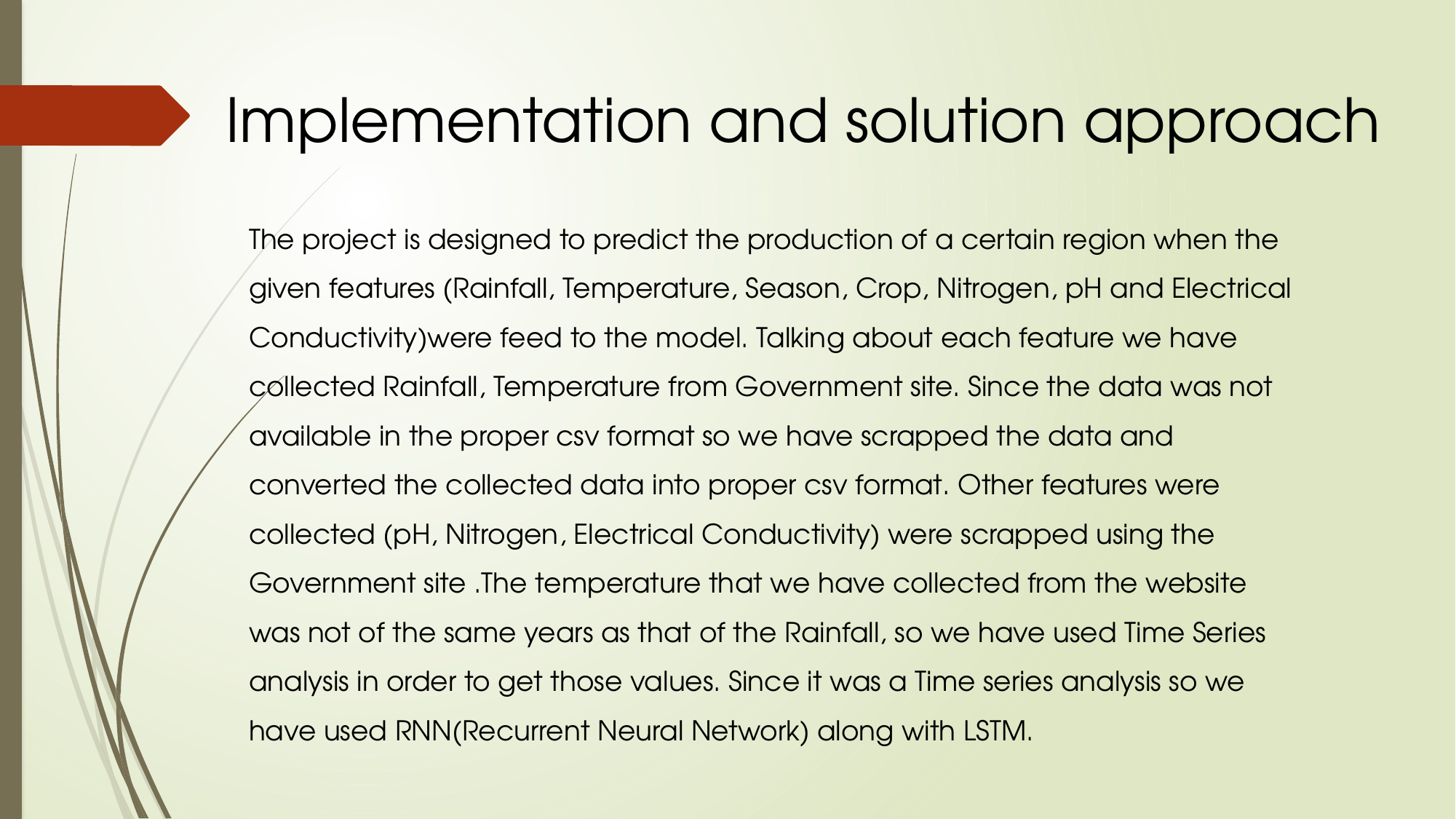

Implementation and solution approach
The project is designed to predict the production of a certain region when the given features (Rainfall, Temperature, Season, Crop, Nitrogen, pH and Electrical Conductivity)were feed to the model. Talking about each feature we have collected Rainfall, Temperature from Government site. Since the data was not available in the proper csv format so we have scrapped the data and converted the collected data into proper csv format. Other features were collected (pH, Nitrogen, Electrical Conductivity) were scrapped using the Government site .The temperature that we have collected from the website was not of the same years as that of the Rainfall, so we have used Time Series analysis in order to get those values. Since it was a Time series analysis so we have used RNN(Recurrent Neural Network) along with LSTM.